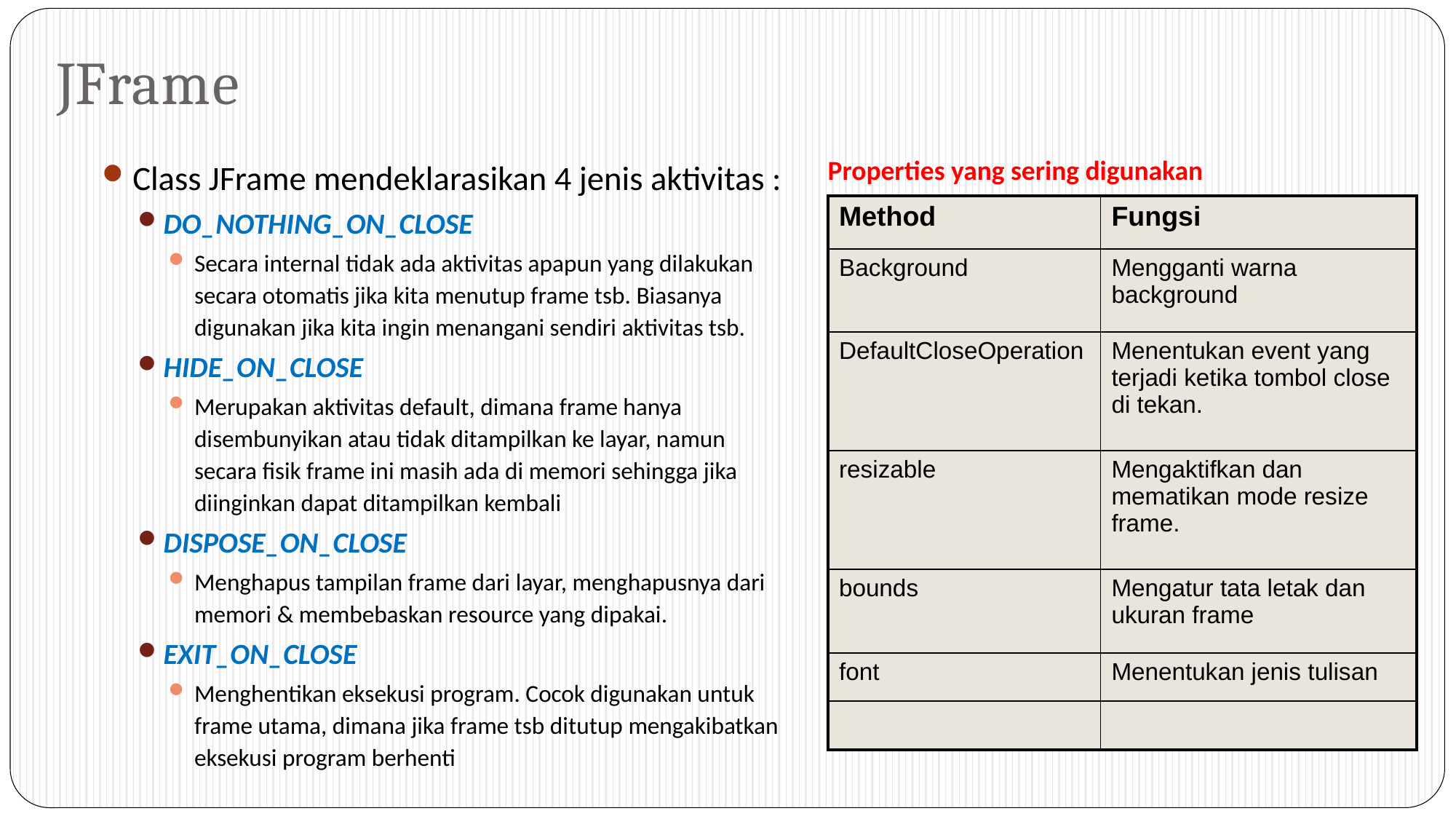

# JFrame
Class JFrame mendeklarasikan 4 jenis aktivitas :
DO_NOTHING_ON_CLOSE
Secara internal tidak ada aktivitas apapun yang dilakukan secara otomatis jika kita menutup frame tsb. Biasanya digunakan jika kita ingin menangani sendiri aktivitas tsb.
HIDE_ON_CLOSE
Merupakan aktivitas default, dimana frame hanya disembunyikan atau tidak ditampilkan ke layar, namun secara fisik frame ini masih ada di memori sehingga jika diinginkan dapat ditampilkan kembali
DISPOSE_ON_CLOSE
Menghapus tampilan frame dari layar, menghapusnya dari memori & membebaskan resource yang dipakai.
EXIT_ON_CLOSE
Menghentikan eksekusi program. Cocok digunakan untuk frame utama, dimana jika frame tsb ditutup mengakibatkan eksekusi program berhenti
Properties yang sering digunakan
| Method | Fungsi |
| --- | --- |
| Background | Mengganti warna background |
| DefaultCloseOperation | Menentukan event yang terjadi ketika tombol close di tekan. |
| resizable | Mengaktifkan dan mematikan mode resize frame. |
| bounds | Mengatur tata letak dan ukuran frame |
| font | Menentukan jenis tulisan |
|  |  |